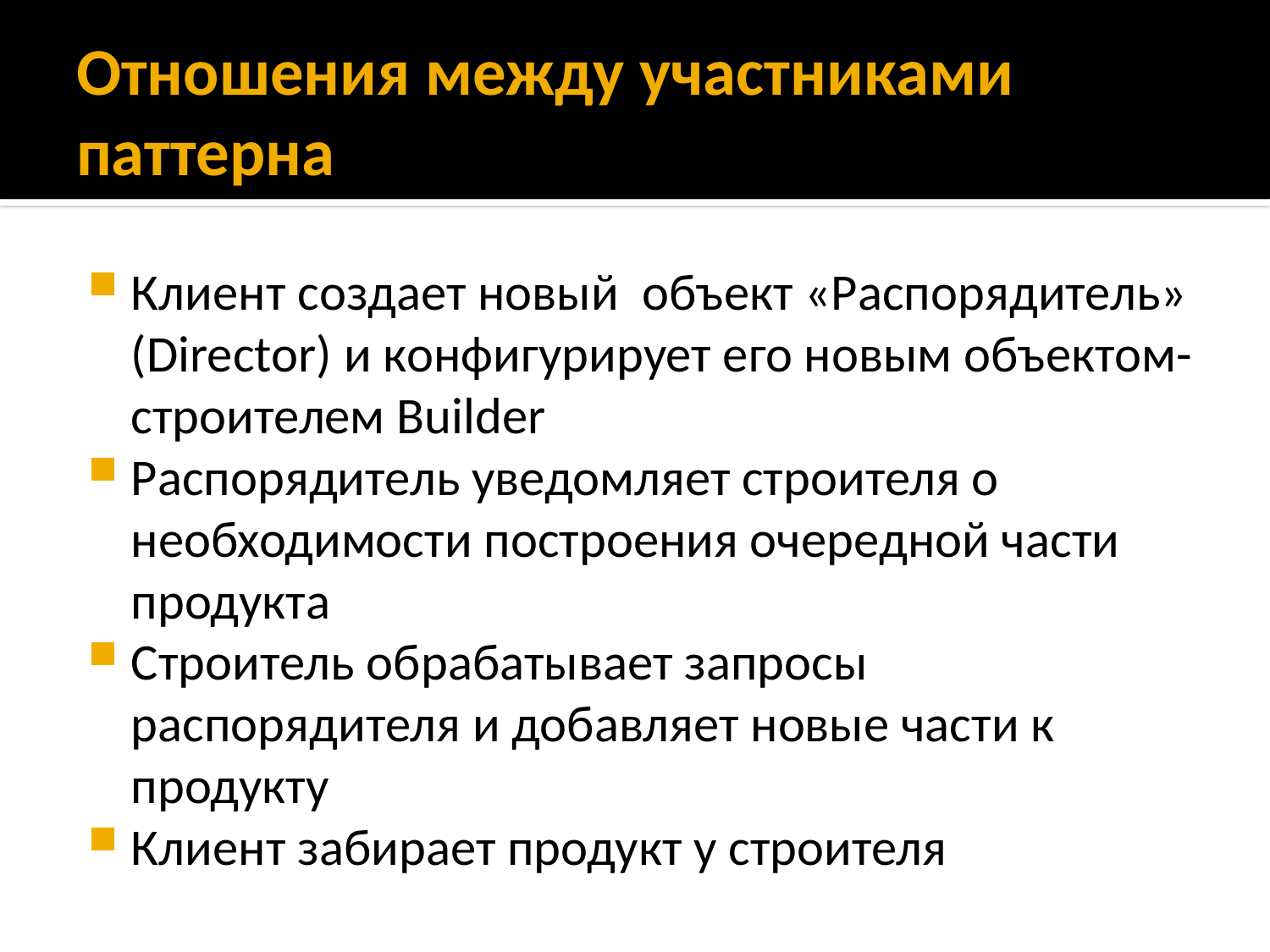

# Отношения между участниками паттерна
Клиент создает новый  объект «Распорядитель» (Director) и конфигурирует его новым объектом-строителем Builder
Распорядитель уведомляет строителя о необходимости построения очередной части продукта
Строитель обрабатывает запросы распорядителя и добавляет новые части к продукту
Клиент забирает продукт у строителя